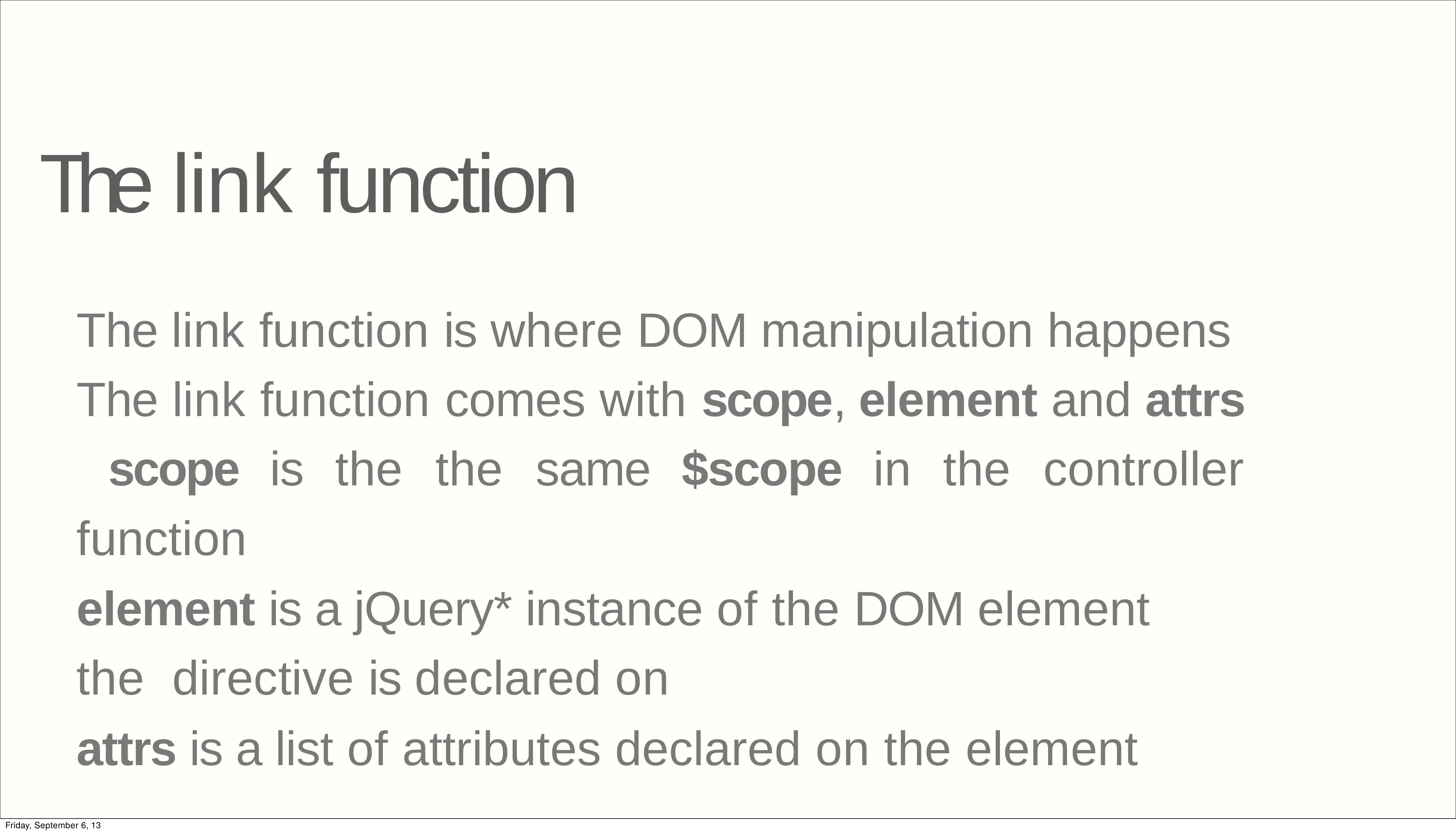

# The  link function
The link function is where DOM manipulation happens  The link function comes with scope, element and attrs  scope is the the same $scope in the controller function
element is a jQuery* instance of the DOM element the  directive is declared on
attrs is a list of attributes declared on the element
Friday, September 6, 13